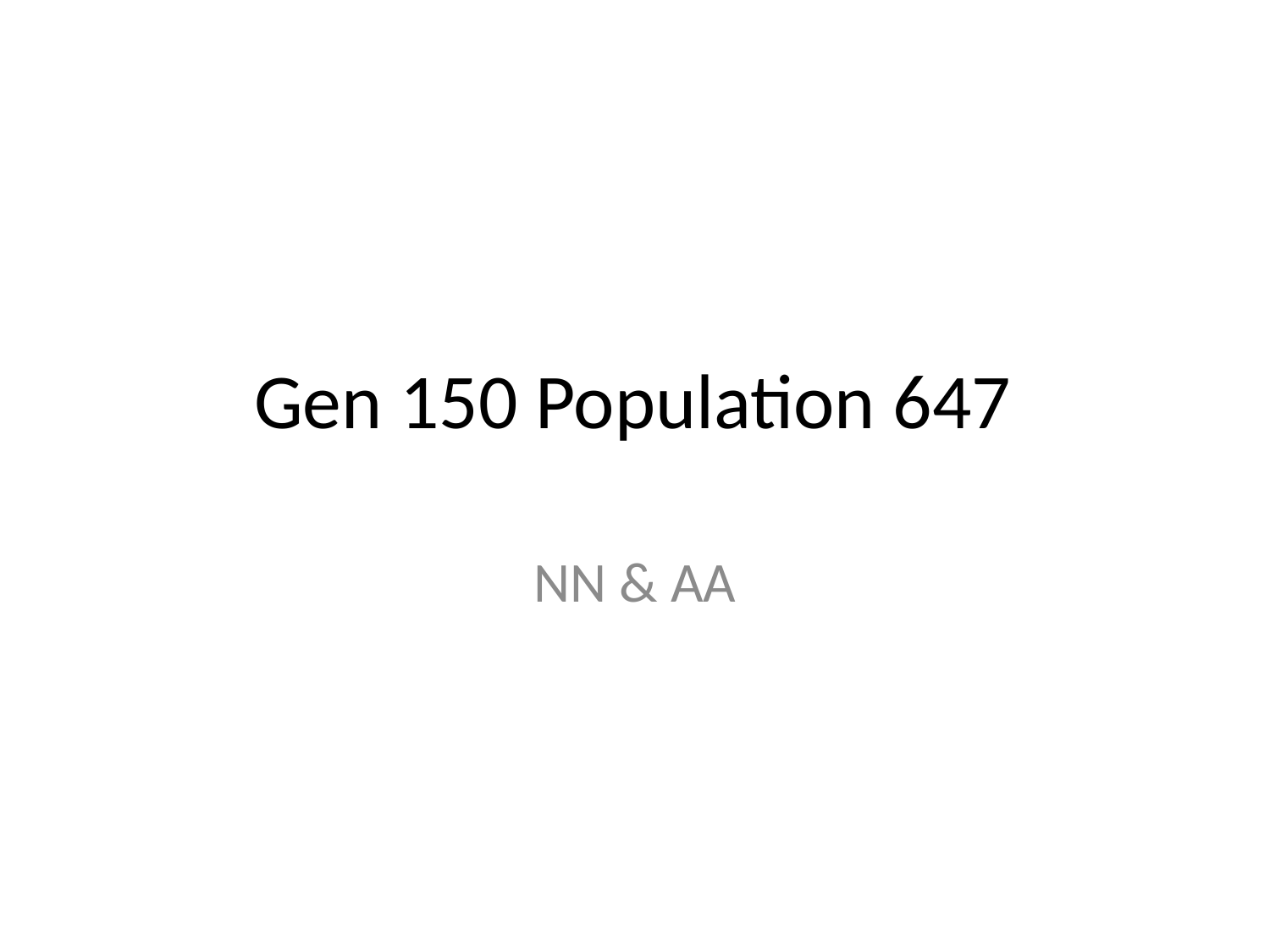

# Gen 150 Population 647
NN & AA